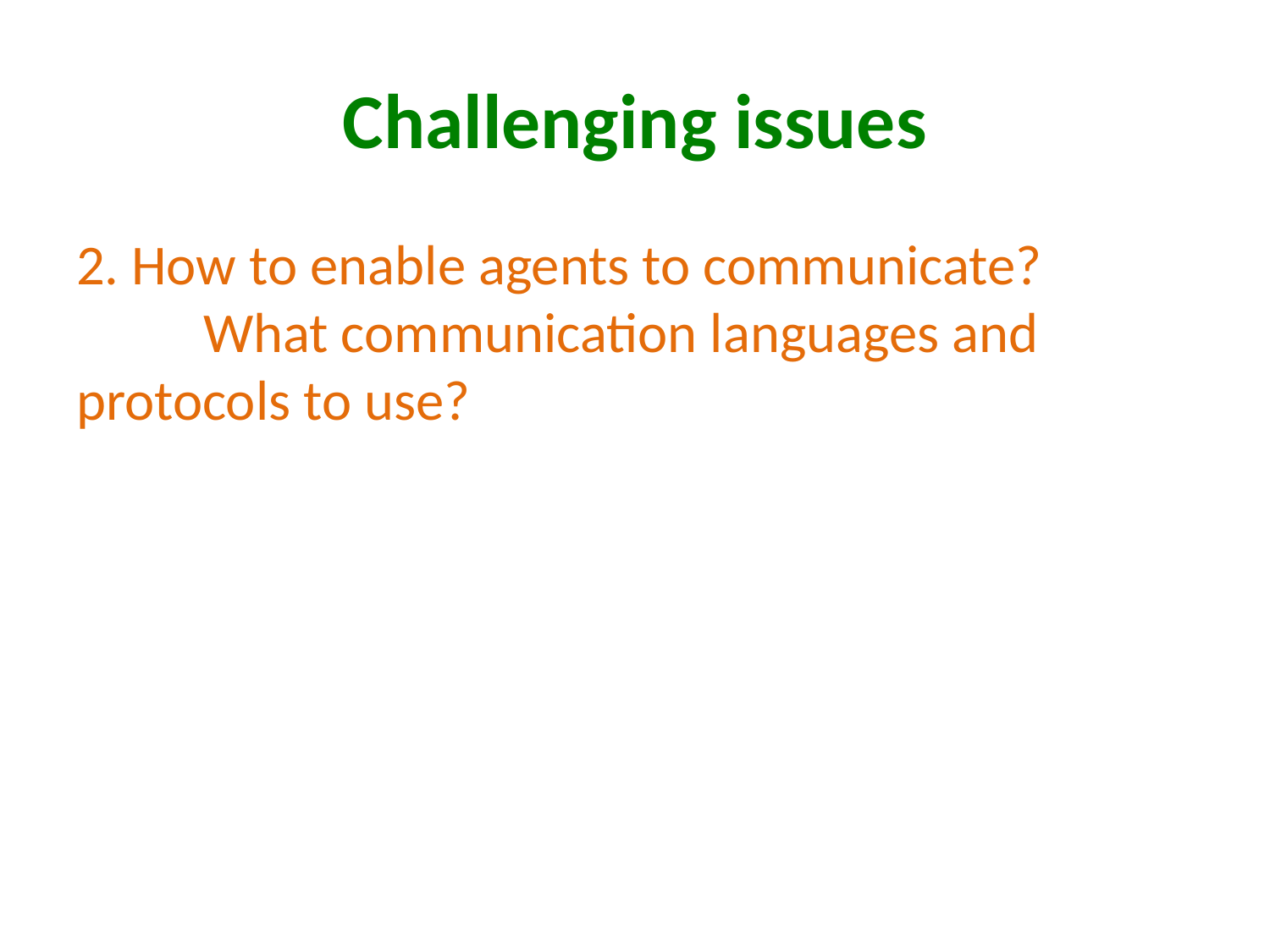

# Challenging issues
2. How to enable agents to communicate?
	What communication languages and 	protocols to use?